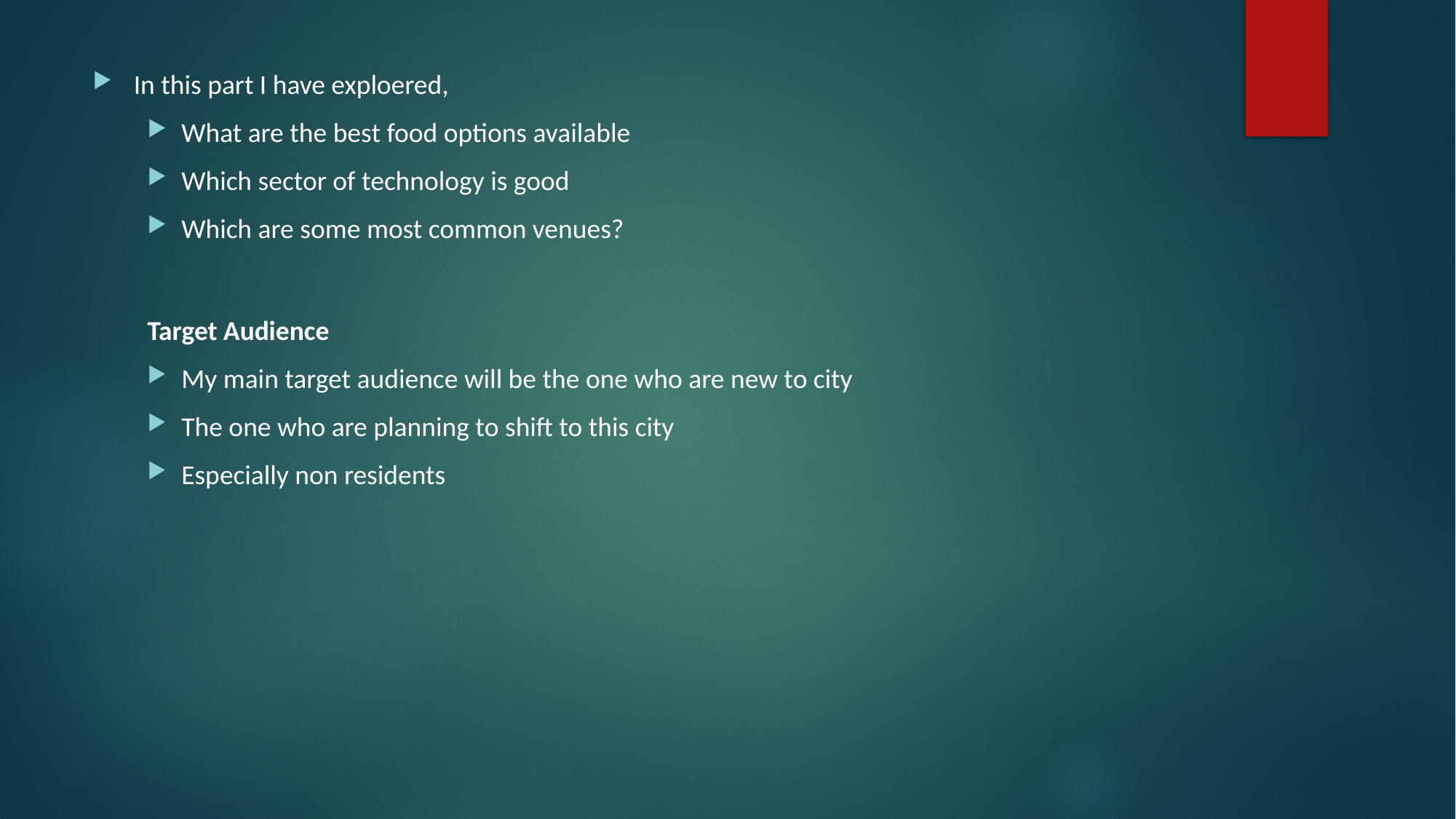

In this part I have exploered,
What are the best food options available
Which sector of technology is good
Which are some most common venues?

Target Audience
My main target audience will be the one who are new to city
The one who are planning to shift to this city
Especially non residents